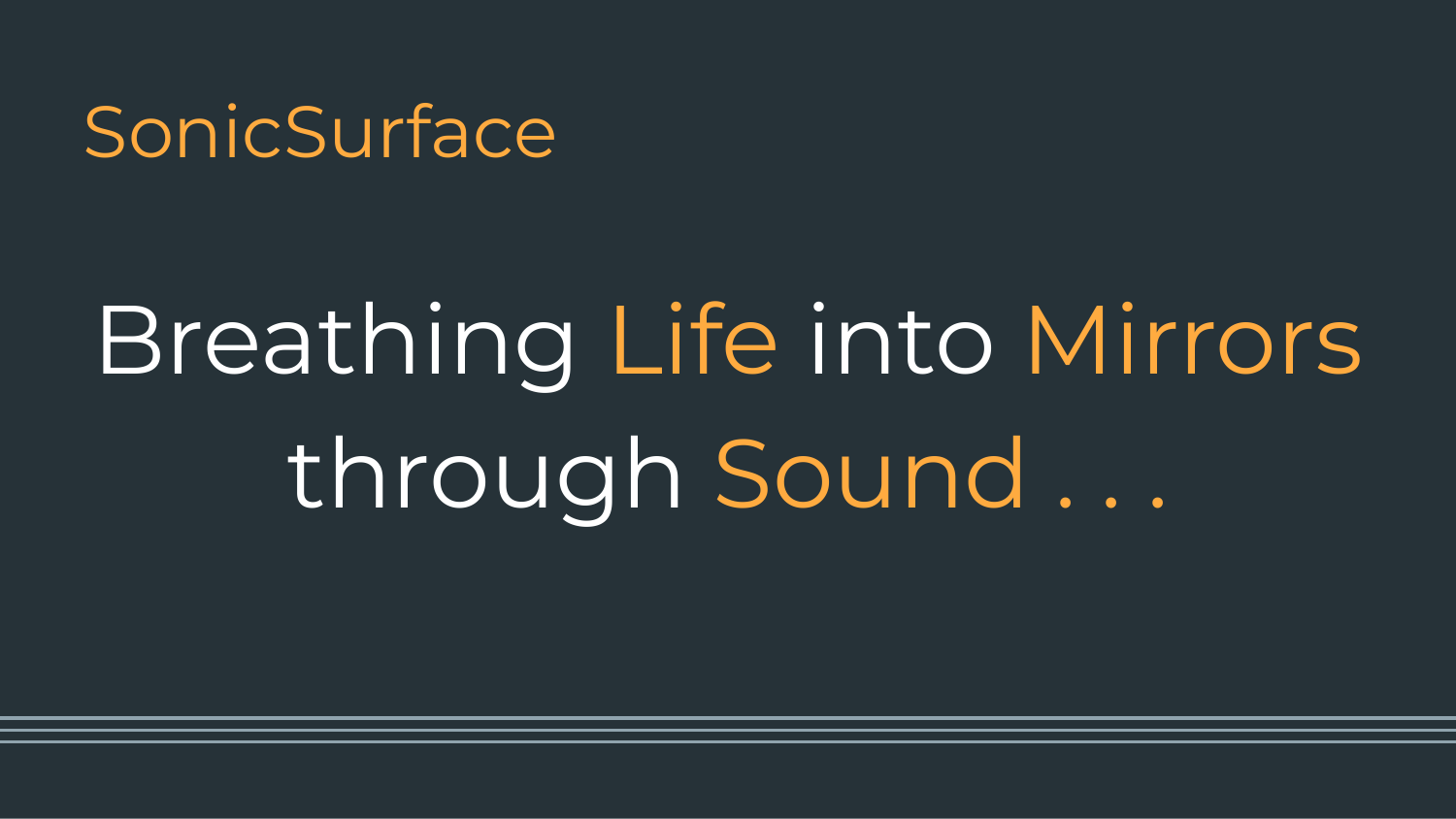

# SonicSurface

Breathing Life into Mirrors through Sound . . .